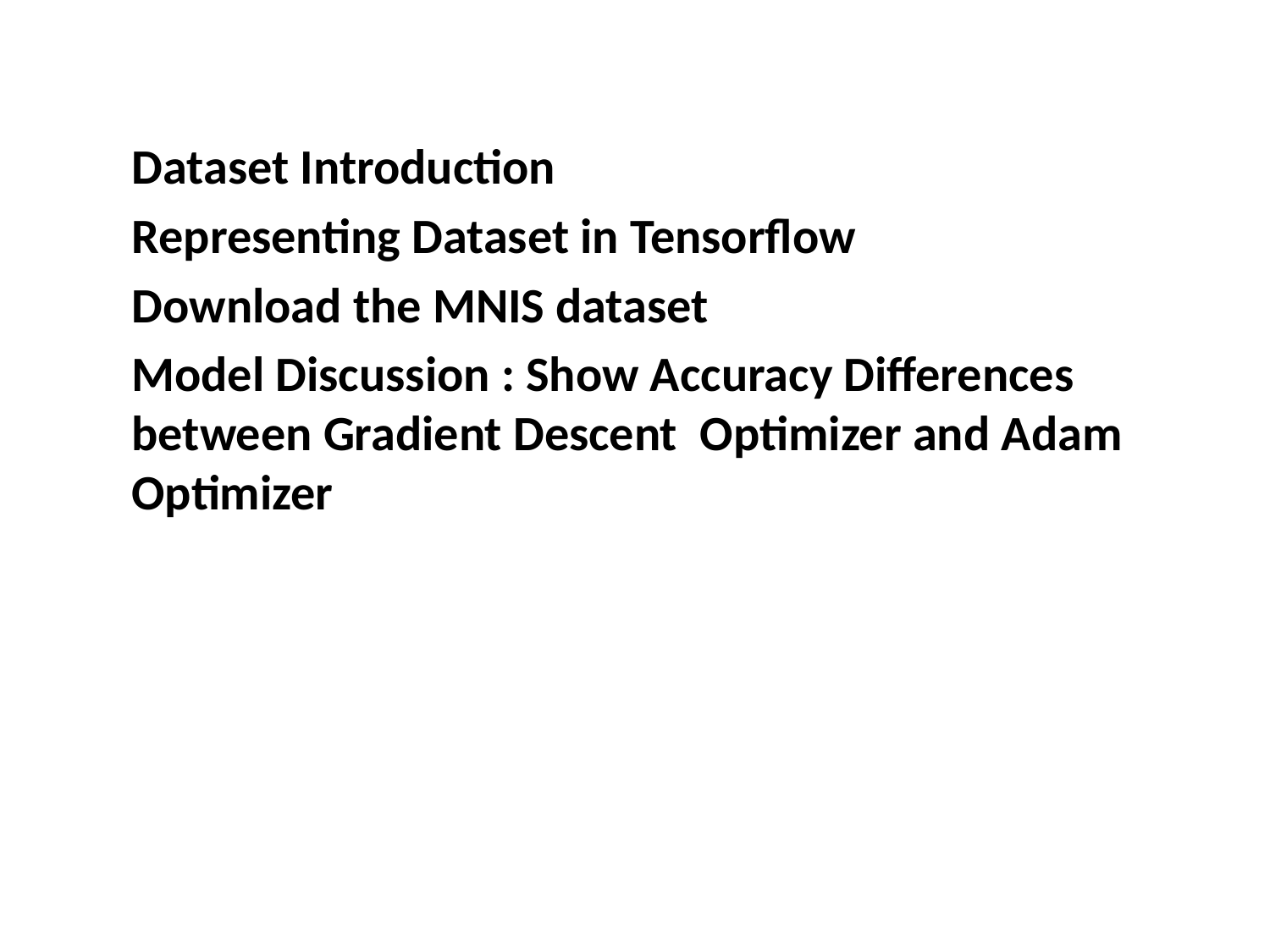

Dataset Introduction
Representing Dataset in Tensorflow
Download the MNIS dataset
Model Discussion : Show Accuracy Differences between Gradient Descent  Optimizer and Adam Optimizer